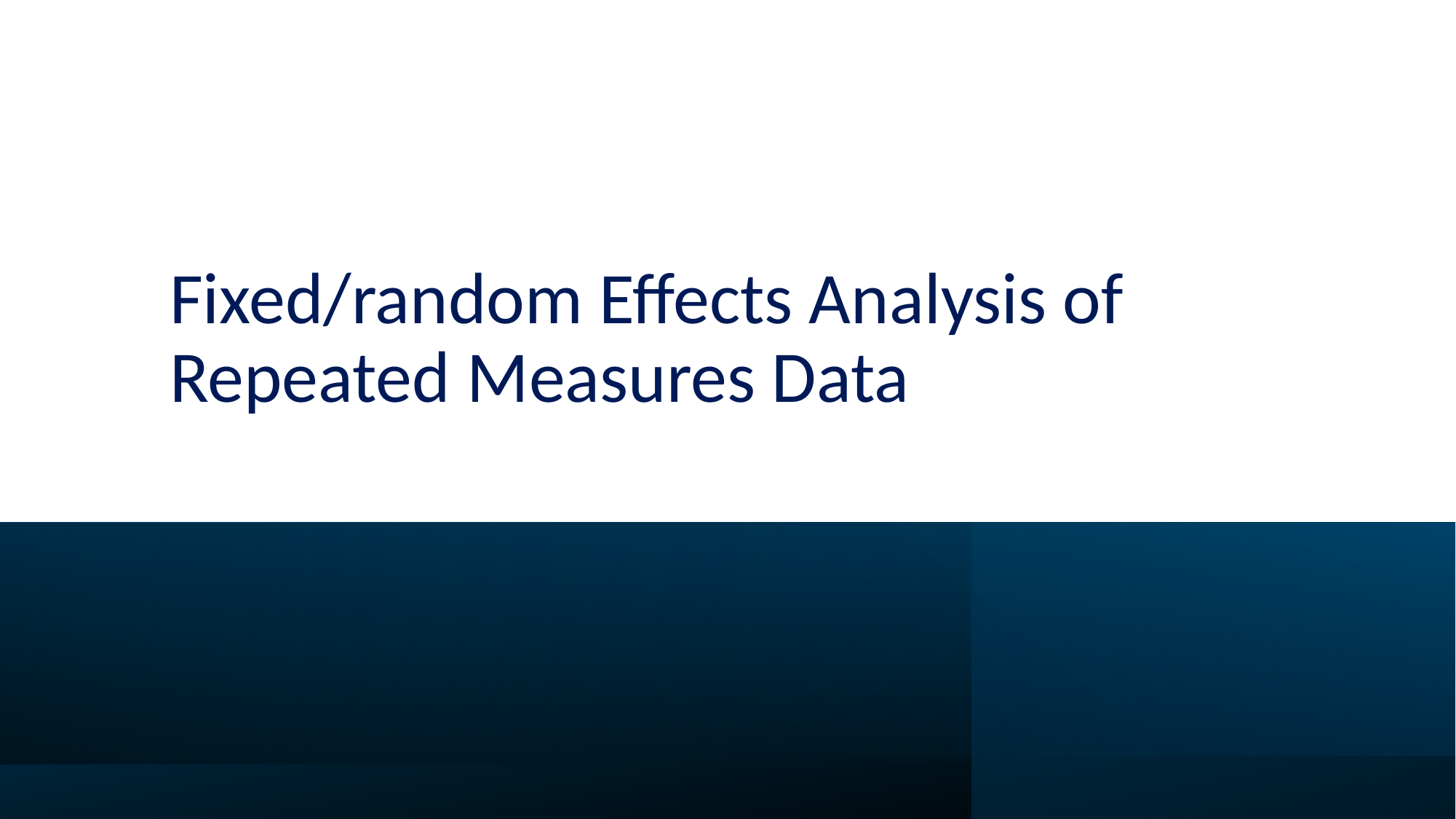

Fixed/random Effects Analysis of Repeated Measures Data